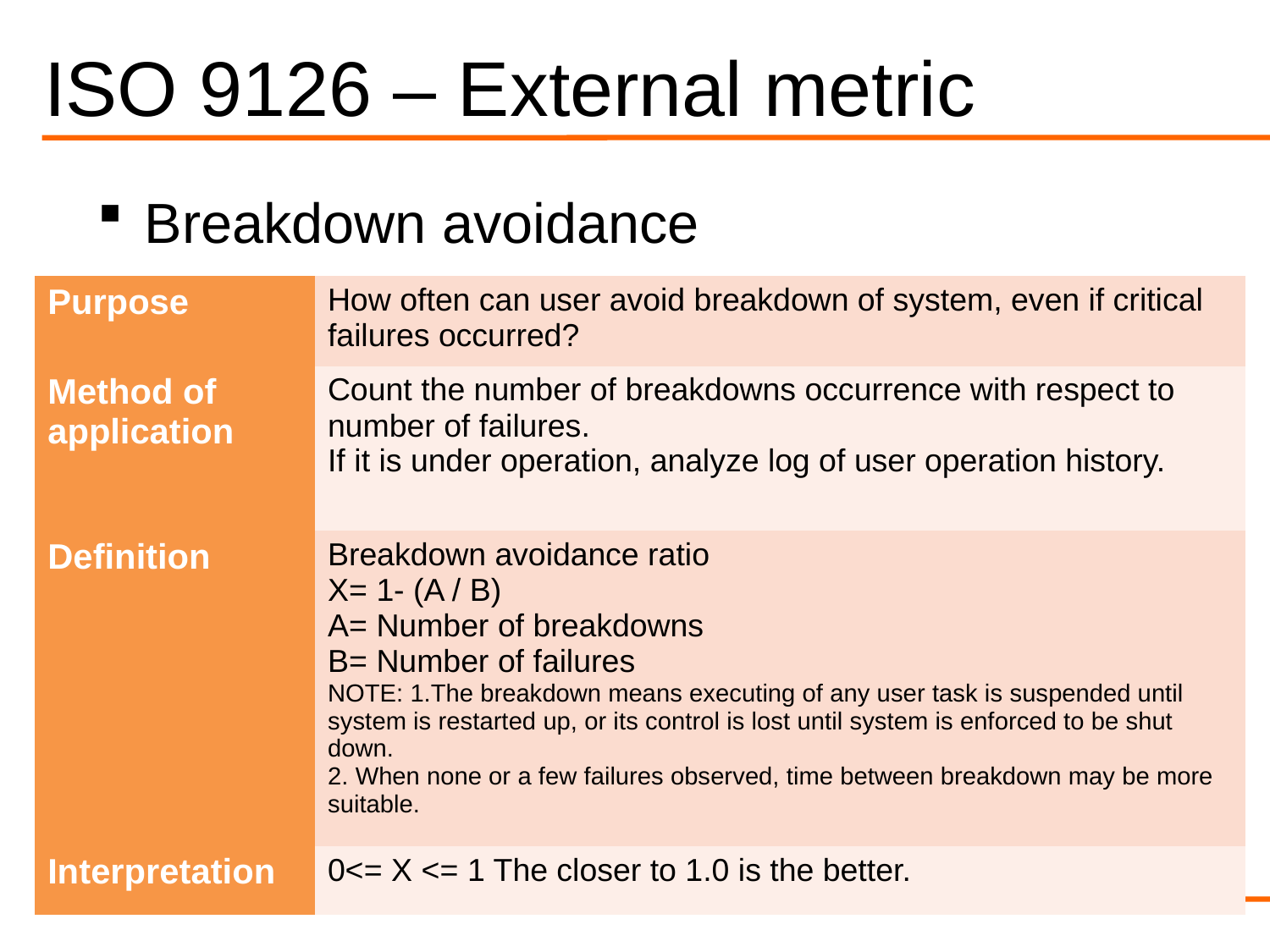

# ISO 9126 – External metric
Breakdown avoidance
| Purpose | How often can user avoid breakdown of system, even if critical failures occurred? |
| --- | --- |
| Method of application | Count the number of breakdowns occurrence with respect to number of failures. If it is under operation, analyze log of user operation history. |
| Definition | Breakdown avoidance ratio X= 1- (A / B) A= Number of breakdowns B= Number of failures NOTE: 1.The breakdown means executing of any user task is suspended until system is restarted up, or its control is lost until system is enforced to be shut down. 2. When none or a few failures observed, time between breakdown may be more suitable. |
| Interpretation | 0<= X <= 1 The closer to 1.0 is the better. |